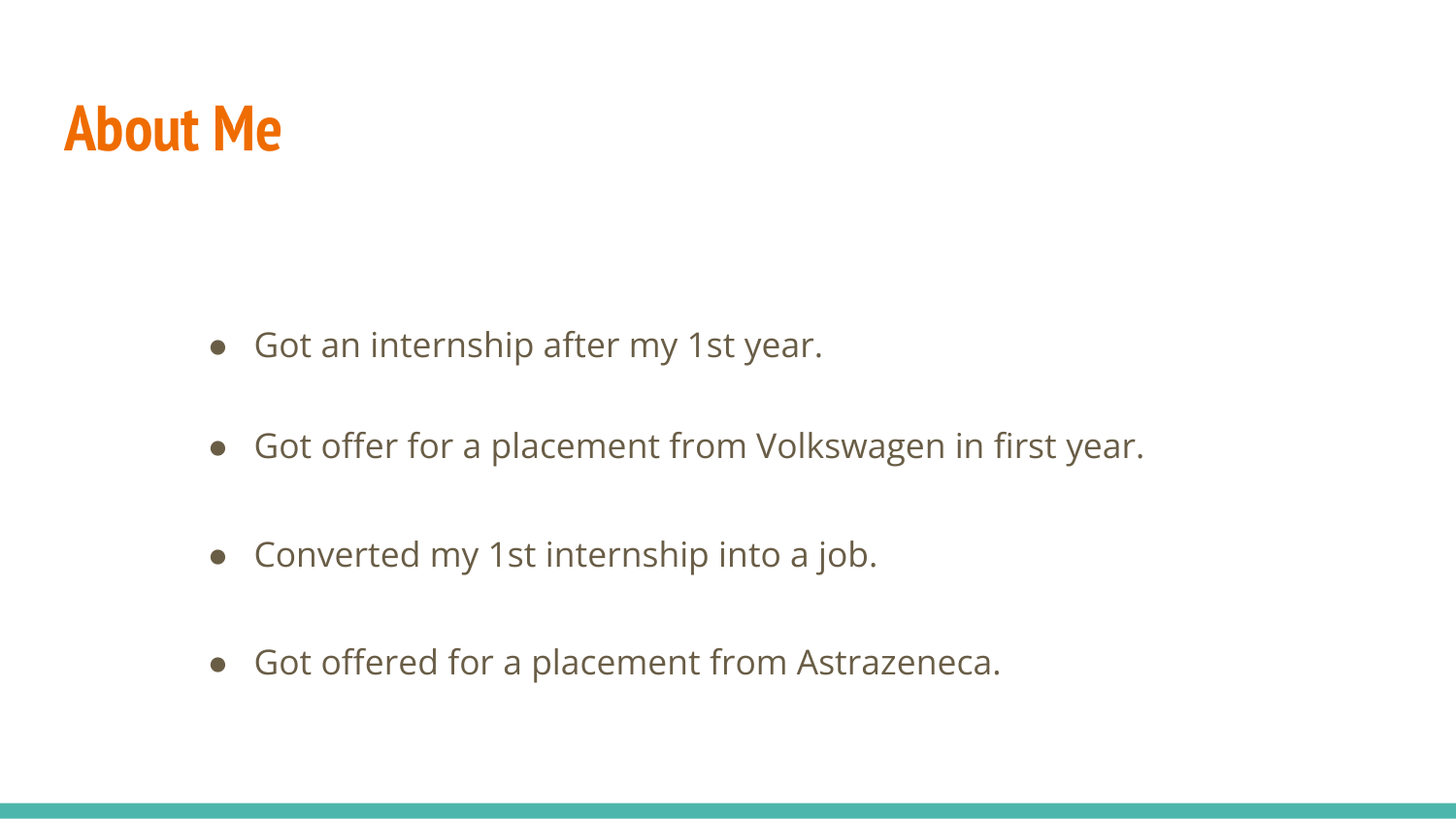

# About Me
Got an internship after my 1st year.
Got offer for a placement from Volkswagen in first year.
Converted my 1st internship into a job.
Got offered for a placement from Astrazeneca.